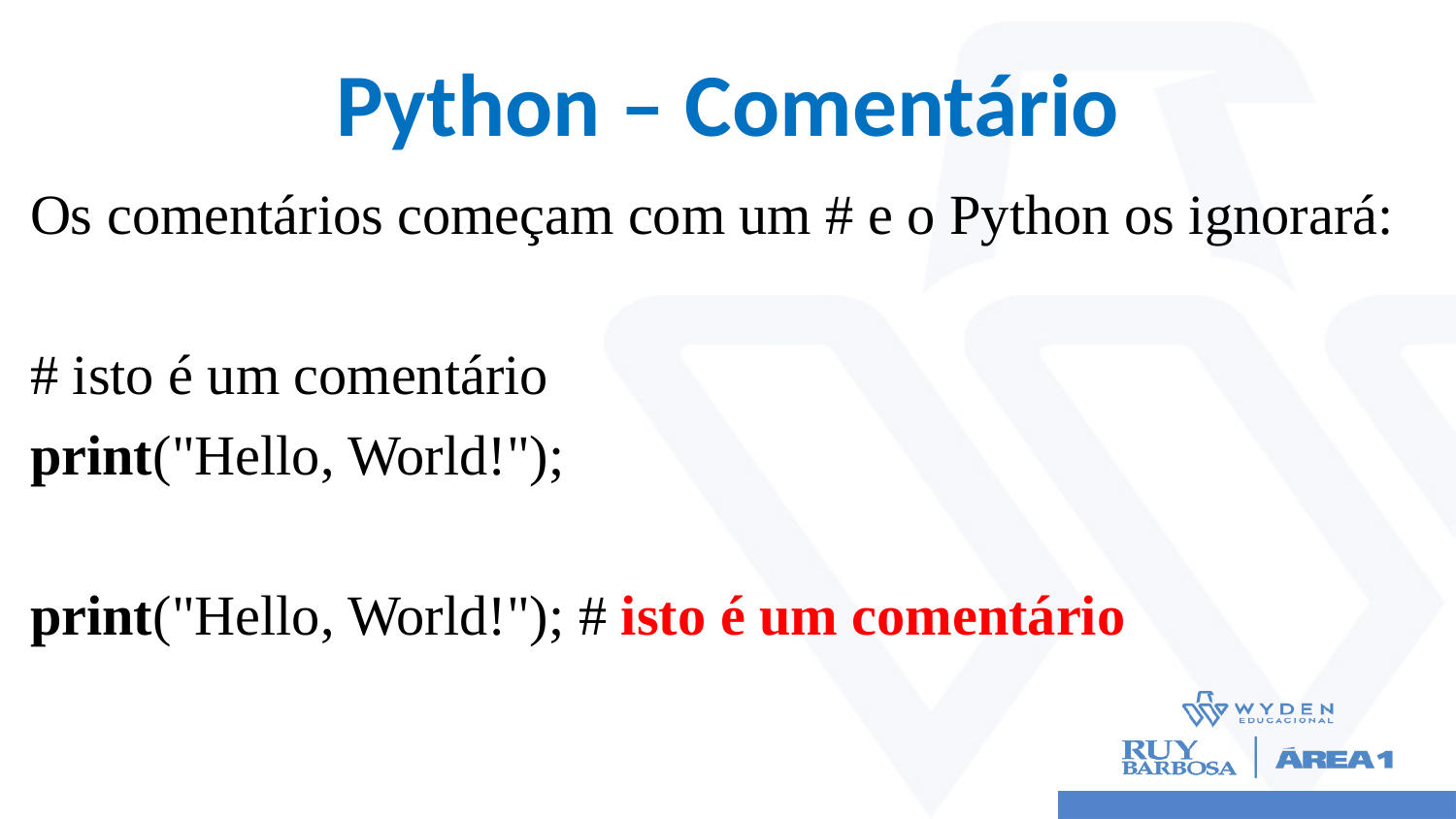

# Python – Comentário
Os comentários começam com um # e o Python os ignorará:

# isto é um comentário
print("Hello, World!");

print("Hello, World!"); # isto é um comentário